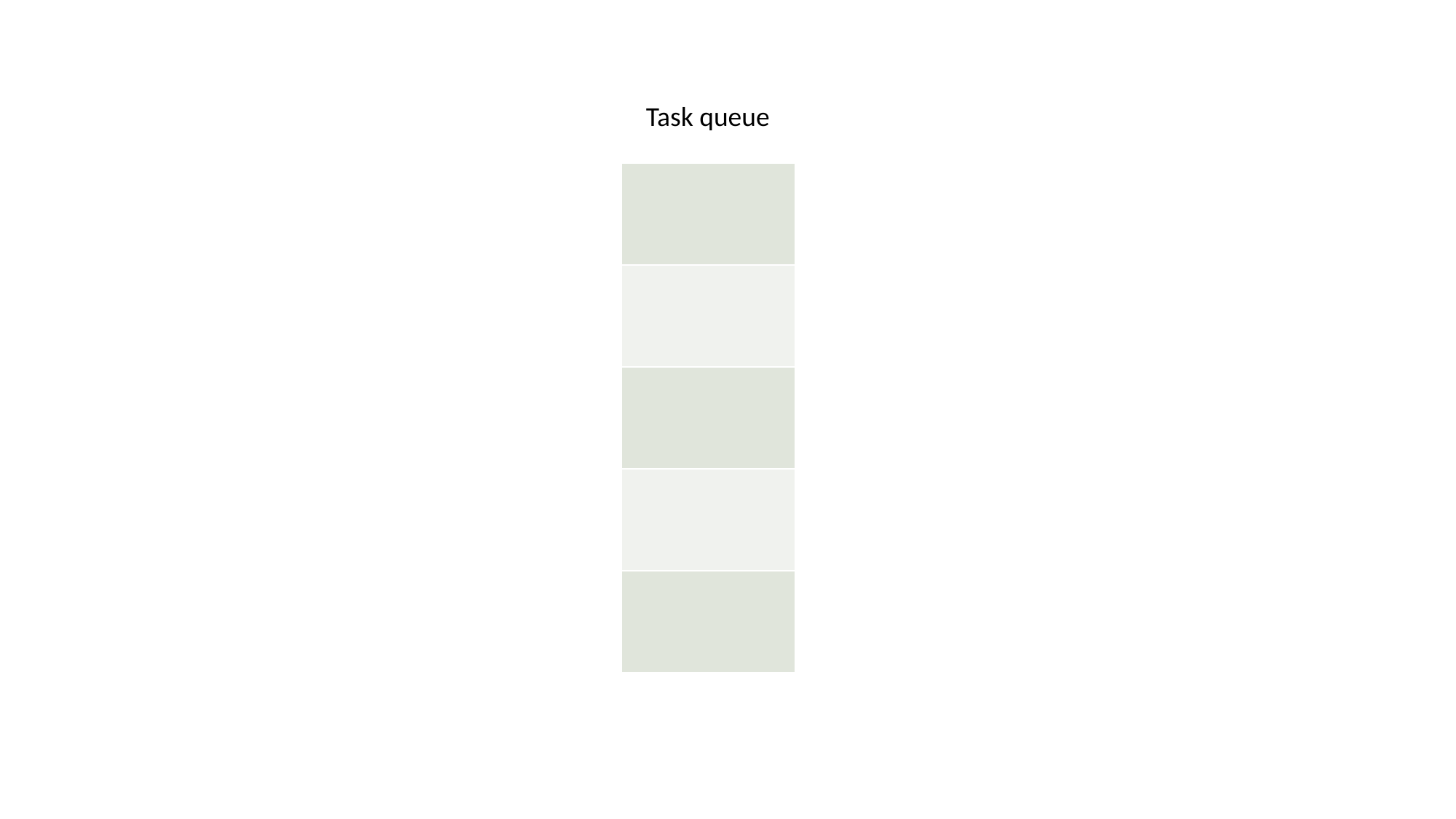

P
Task queue
P
|  |
| --- |
|  |
|  |
|  |
|  |
P
P